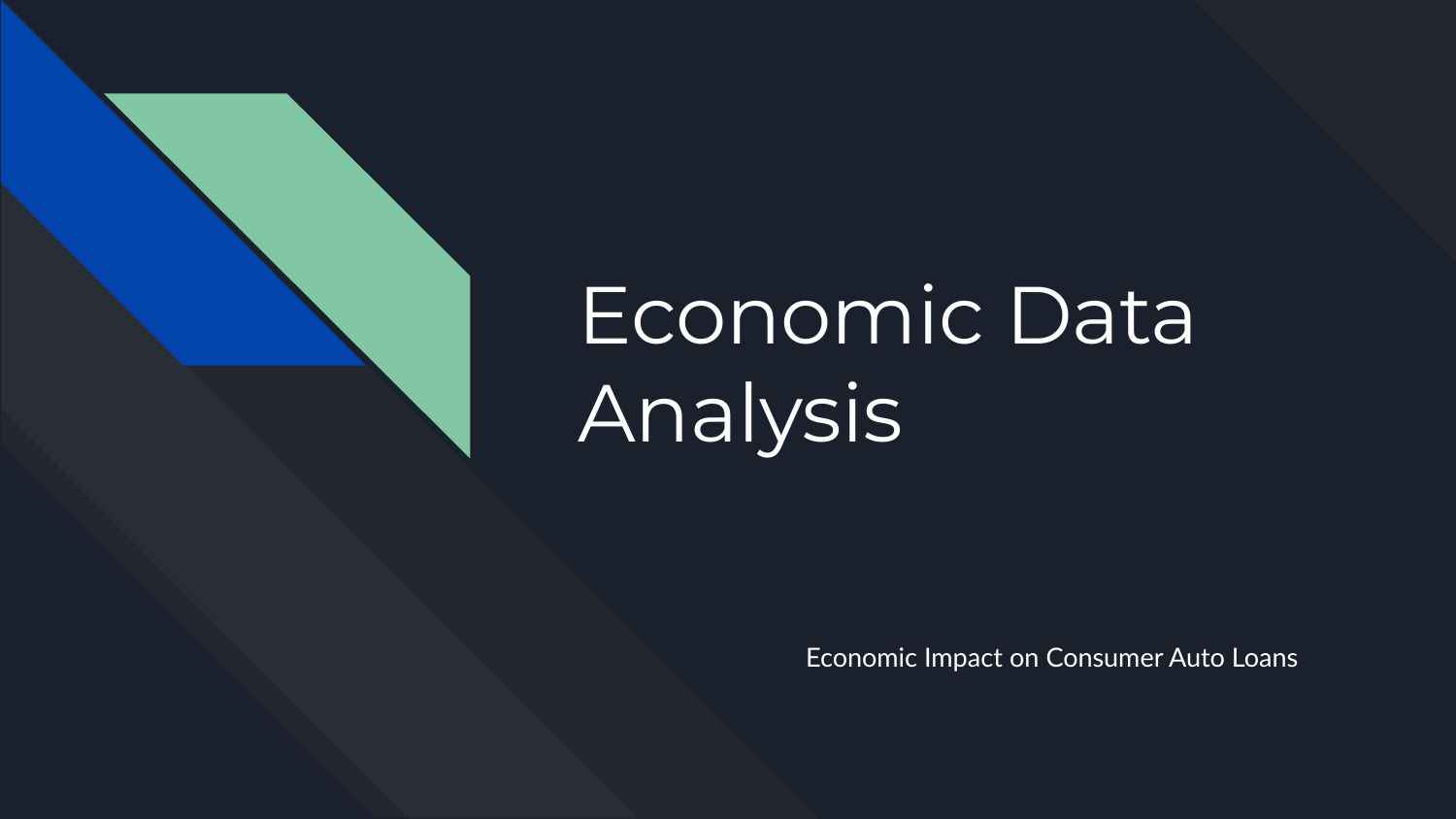

# Economic Data
Analysis
Economic Impact on Consumer Auto Loans